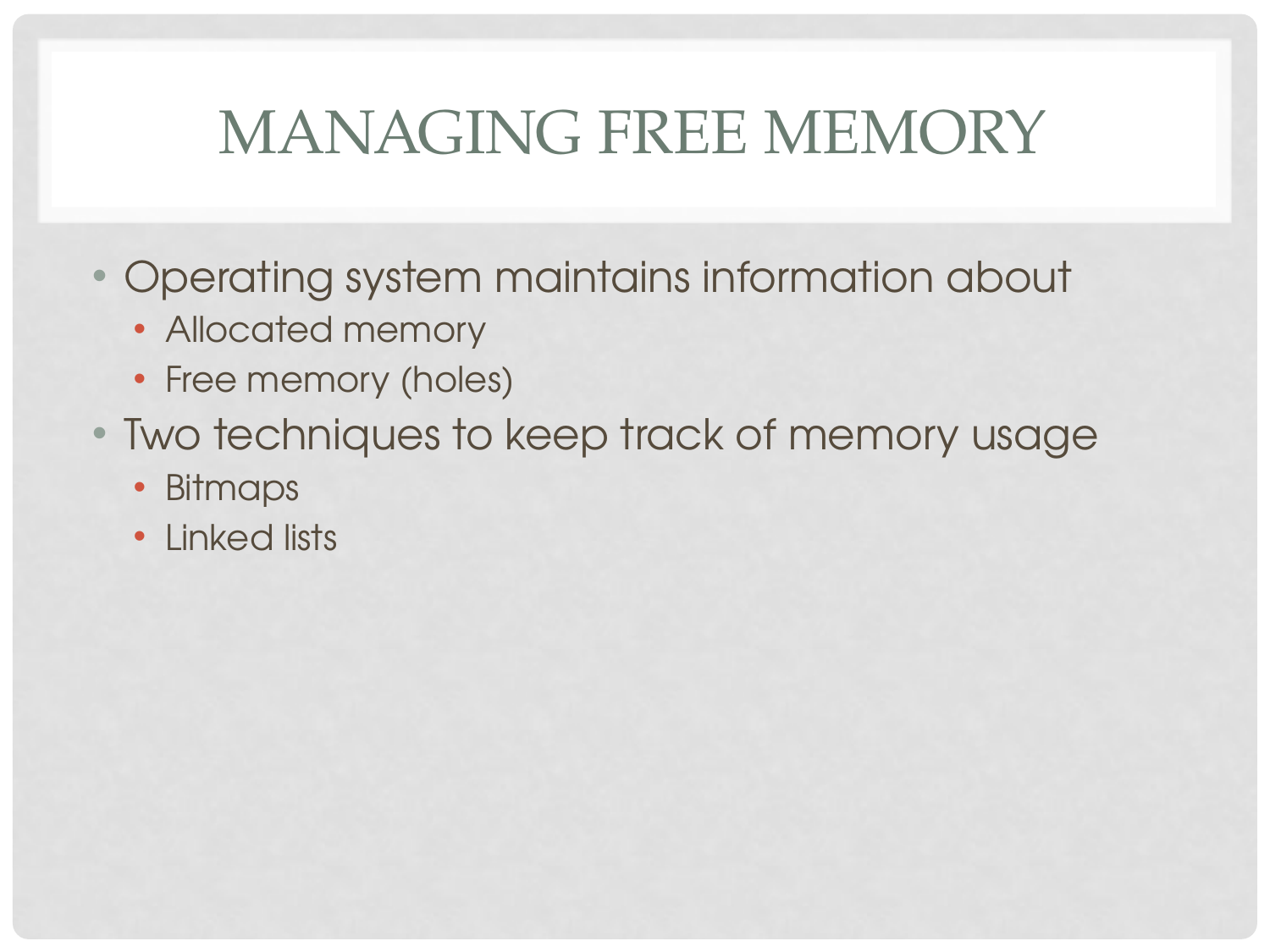

# Managing Free Memory
Operating system maintains information about
Allocated memory
Free memory (holes)
Two techniques to keep track of memory usage
Bitmaps
Linked lists